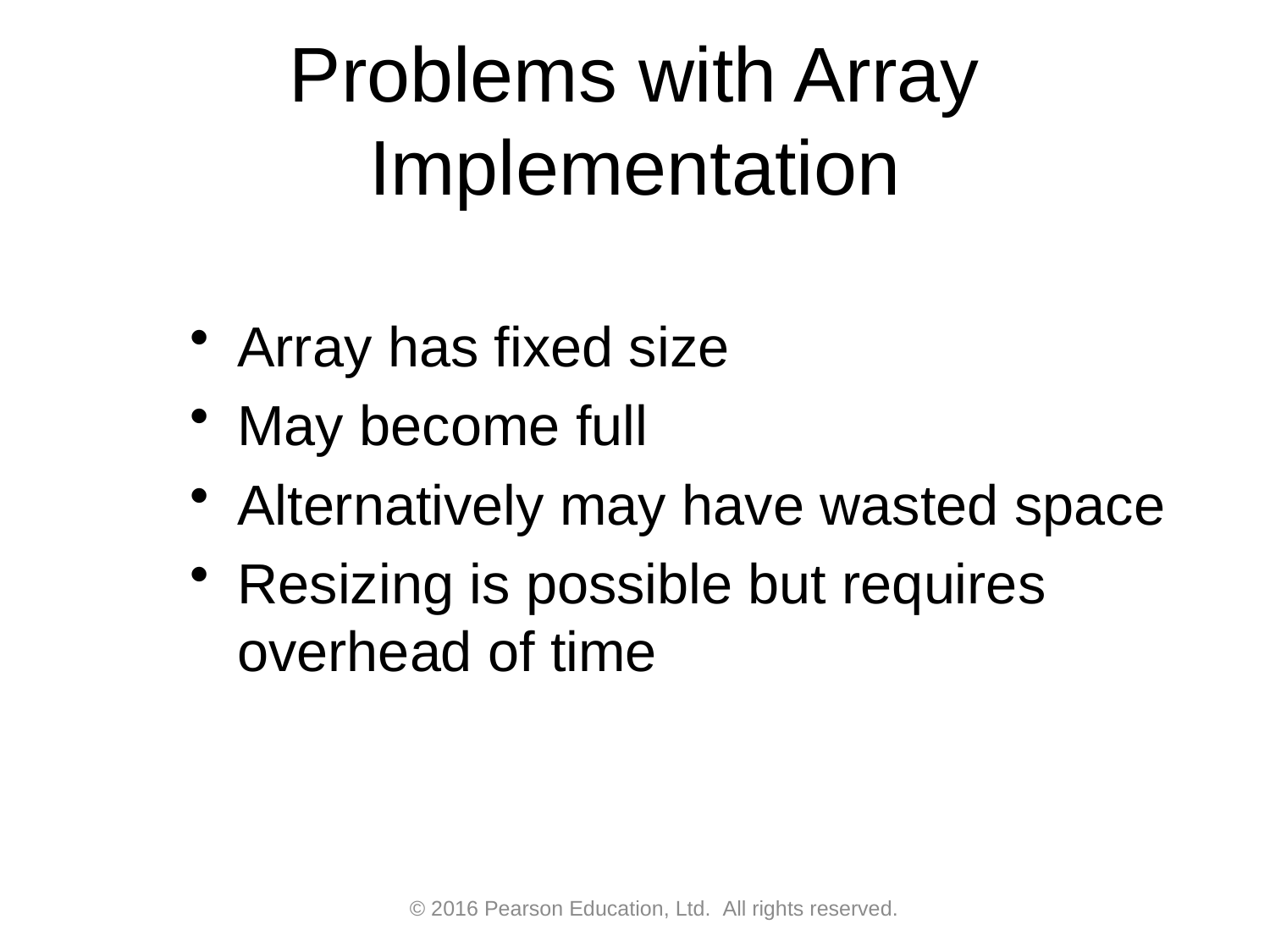

# Problems with Array Implementation
Array has fixed size
May become full
Alternatively may have wasted space
Resizing is possible but requires overhead of time

© 2016 Pearson Education, Ltd.  All rights reserved.